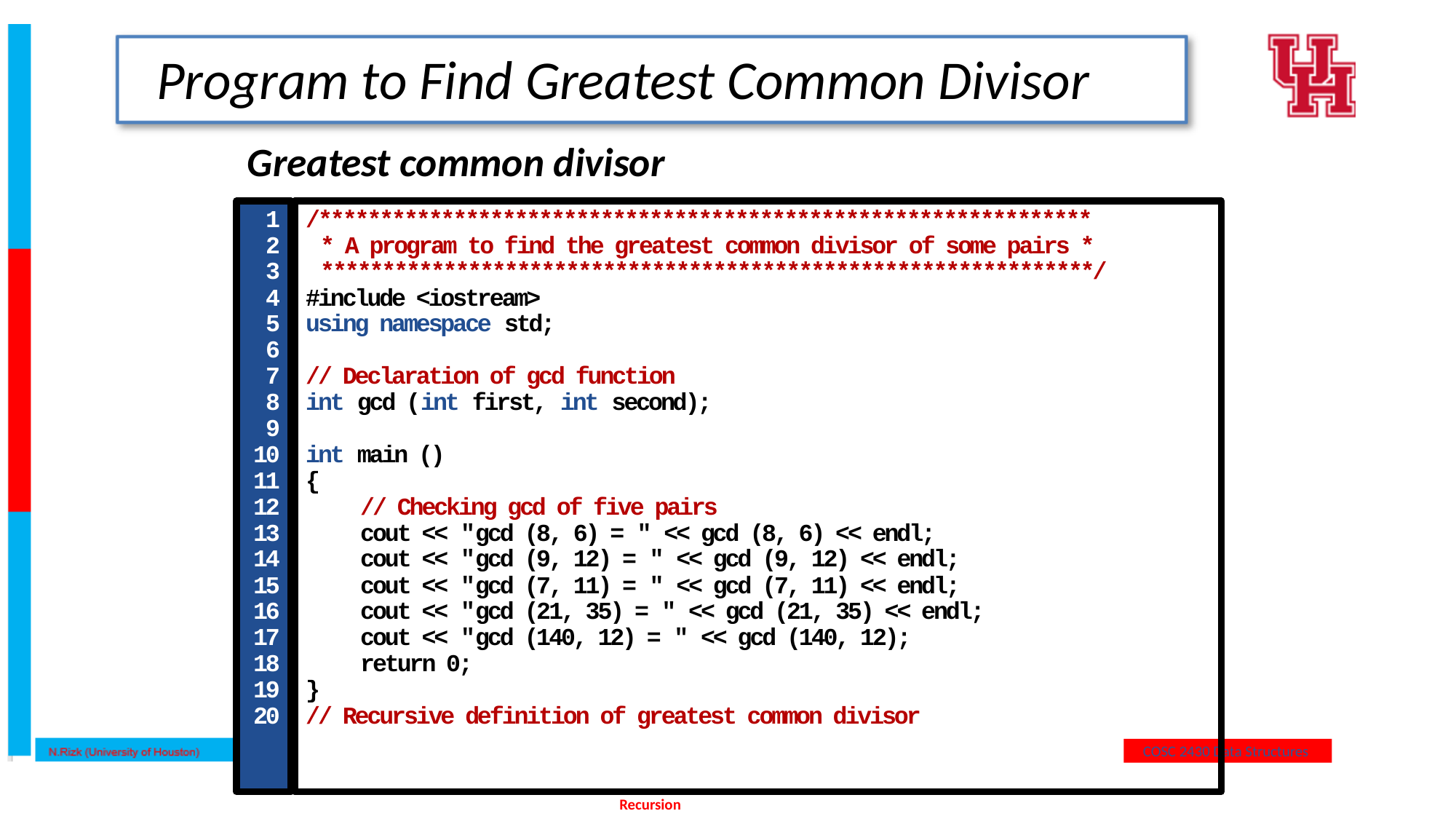

# Program to Find Greatest Common Divisor
Greatest common divisor
1
2
3
4
5
6
7
8
9
10
11
12
13
14
15
16
17
18
19
20
/***************************************************************
 * A program to find the greatest common divisor of some pairs *
 ***************************************************************/
#include <iostream>
using namespace std;

// Declaration of gcd function
int gcd (int first, int second);

int main ()
{
// Checking gcd of five pairs
cout << "gcd (8, 6) = " << gcd (8, 6) << endl;
cout << "gcd (9, 12) = " << gcd (9, 12) << endl;
cout << "gcd (7, 11) = " << gcd (7, 11) << endl;
cout << "gcd (21, 35) = " << gcd (21, 35) << endl;
cout << "gcd (140, 12) = " << gcd (140, 12);
return 0;
}
// Recursive definition of greatest common divisor